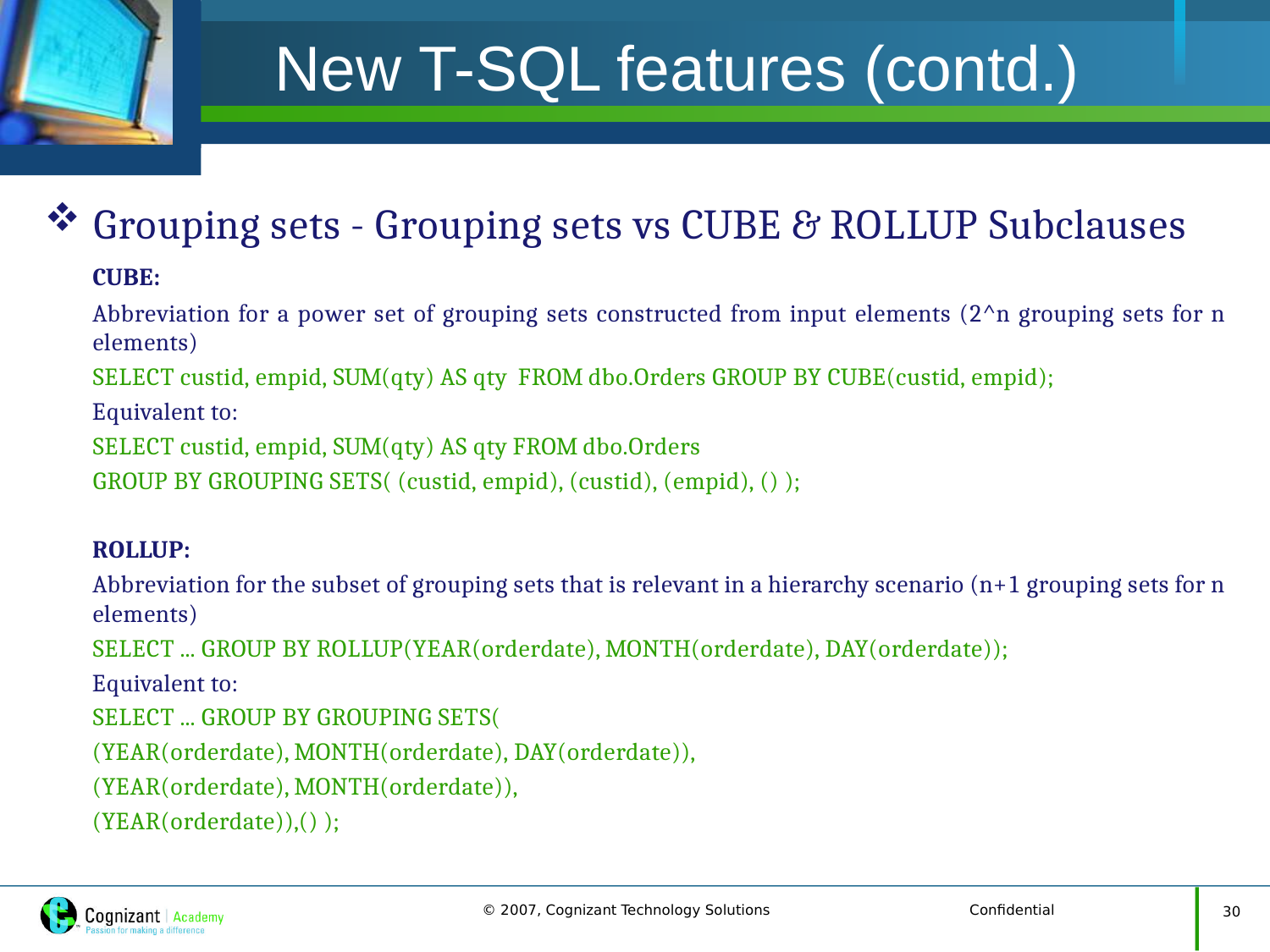

# New T-SQL features (contd.)
Grouping sets - Grouping sets vs CUBE & ROLLUP Subclauses
	CUBE:
	Abbreviation for a power set of grouping sets constructed from input elements (2^n grouping sets for n elements)
	SELECT custid, empid, SUM(qty) AS qty  FROM dbo.Orders GROUP BY CUBE(custid, empid);
	Equivalent to:
	SELECT custid, empid, SUM(qty) AS qty FROM dbo.Orders
	GROUP BY GROUPING SETS( (custid, empid), (custid), (empid), () );

	ROLLUP:
	Abbreviation for the subset of grouping sets that is relevant in a hierarchy scenario (n+1 grouping sets for n elements)
	SELECT ... GROUP BY ROLLUP(YEAR(orderdate), MONTH(orderdate), DAY(orderdate));
	Equivalent to:
	SELECT ... GROUP BY GROUPING SETS(
	(YEAR(orderdate), MONTH(orderdate), DAY(orderdate)),
	(YEAR(orderdate), MONTH(orderdate)),
	(YEAR(orderdate)),() );

30